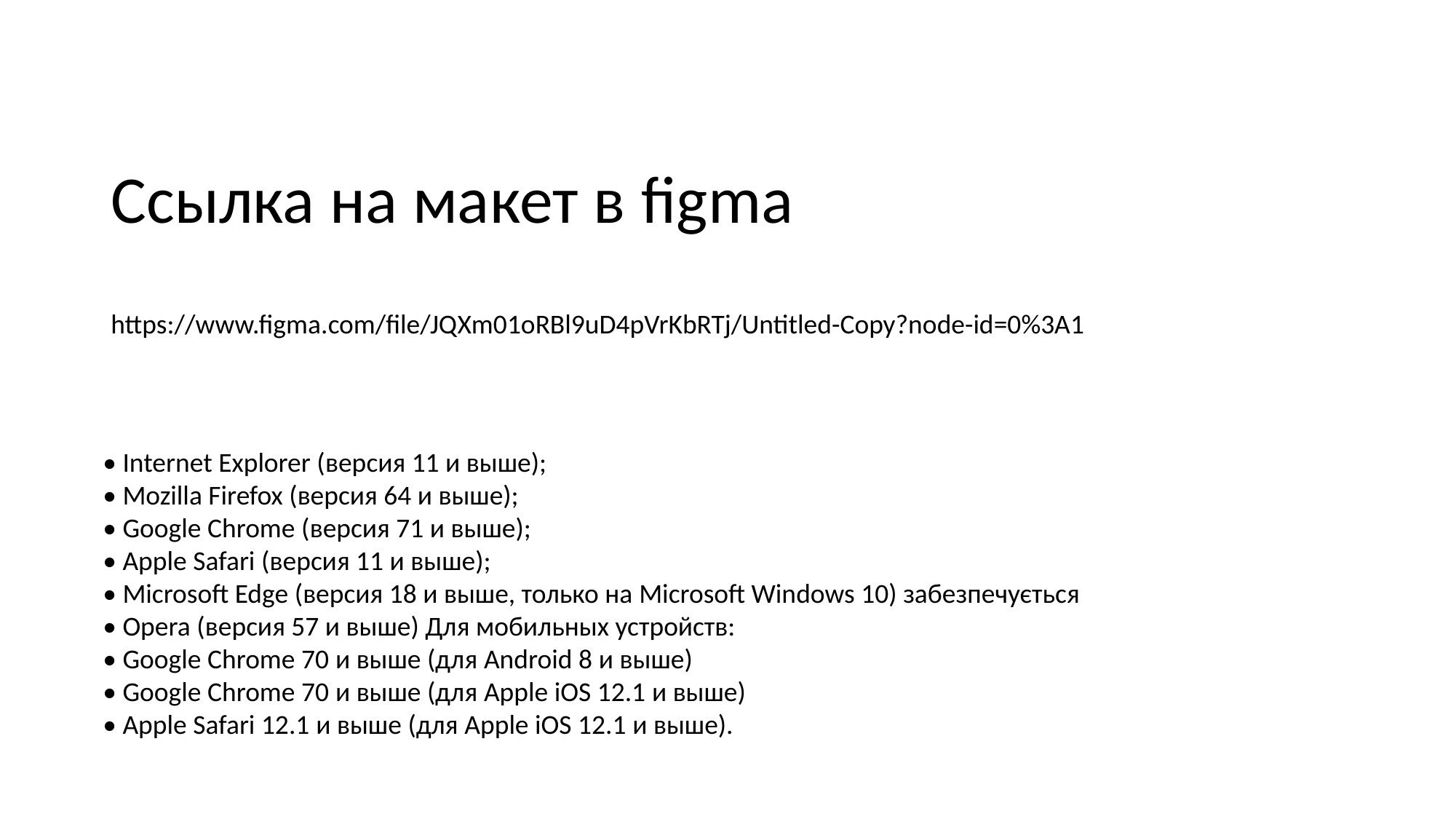

# Ссылка на макет в figma https://www.figma.com/file/JQXm01oRBl9uD4pVrKbRTj/Untitled-Copy?node-id=0%3A1
• Internet Explorer (версия 11 и выше);
• Mozilla Firefox (версия 64 и выше);
• Google Chrome (версия 71 и выше);
• Apple Safari (версия 11 и выше);
• Microsoft Edge (версия 18 и выше, только на Microsoft Windows 10) забезпечується
• Opera (версия 57 и выше) Для мобильных устройств:
• Google Chrome 70 и выше (для Android 8 и выше)
• Google Chrome 70 и выше (для Apple iOS 12.1 и выше)
• Apple Safari 12.1 и выше (для Apple iOS 12.1 и выше).